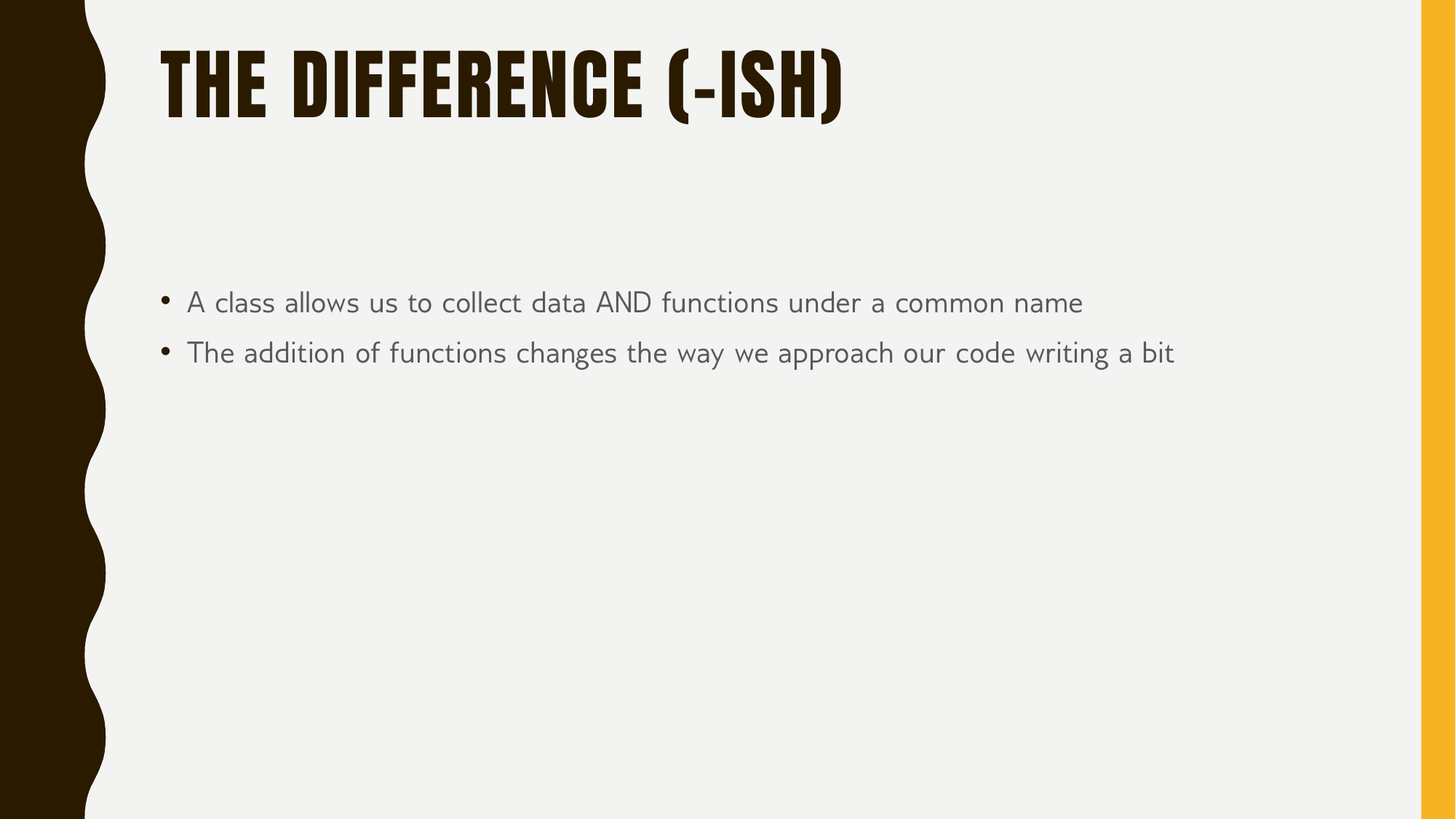

# The Difference (-ish)
A class allows us to collect data AND functions under a common name
The addition of functions changes the way we approach our code writing a bit